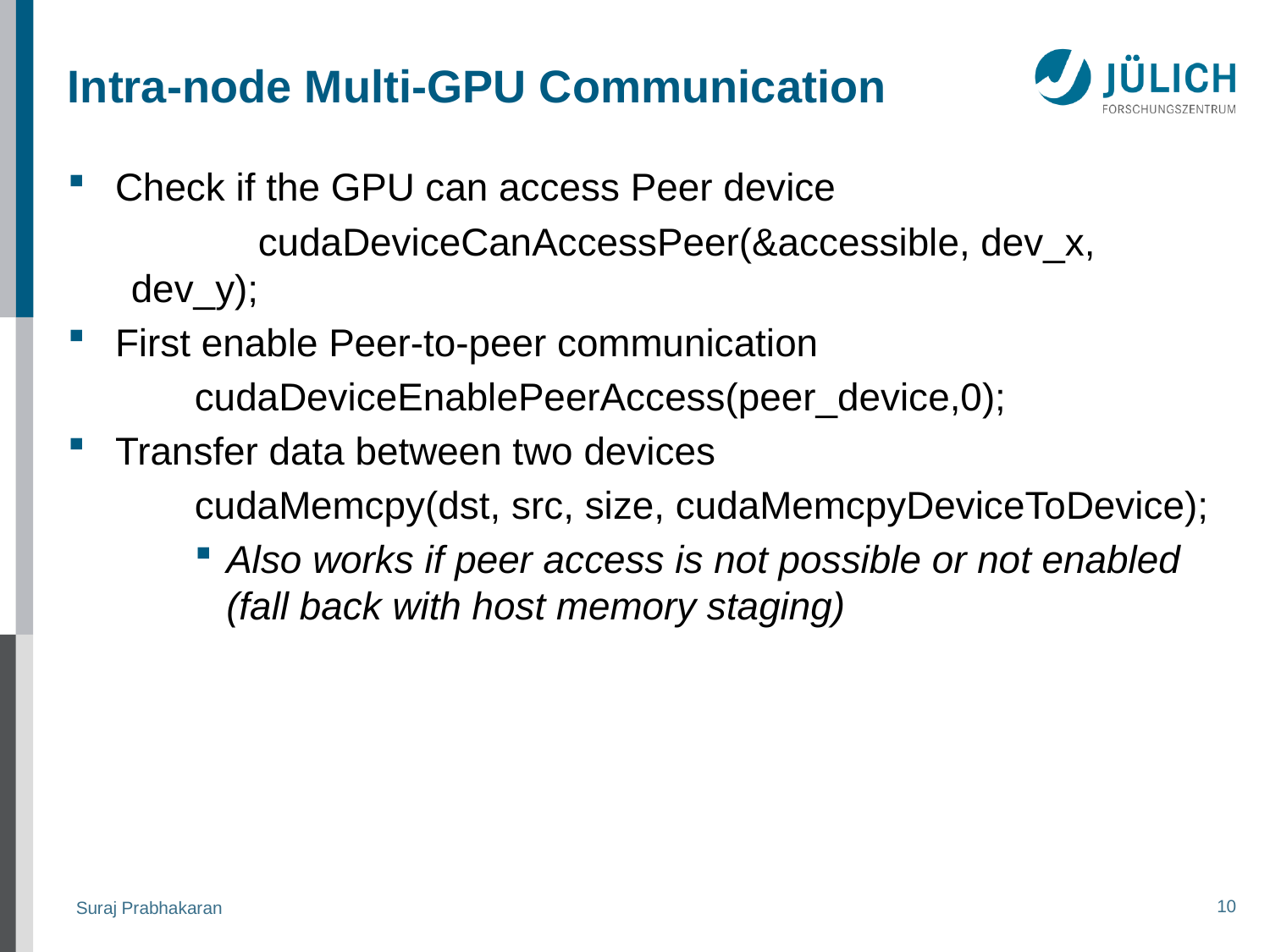

# Intra-node Multi-GPU Communication
Check if the GPU can access Peer device
	cudaDeviceCanAccessPeer(&accessible, dev_x, dev_y);
First enable Peer-to-peer communication
	cudaDeviceEnablePeerAccess(peer_device,0);
Transfer data between two devices
	cudaMemcpy(dst, src, size, cudaMemcpyDeviceToDevice);
Also works if peer access is not possible or not enabled (fall back with host memory staging)